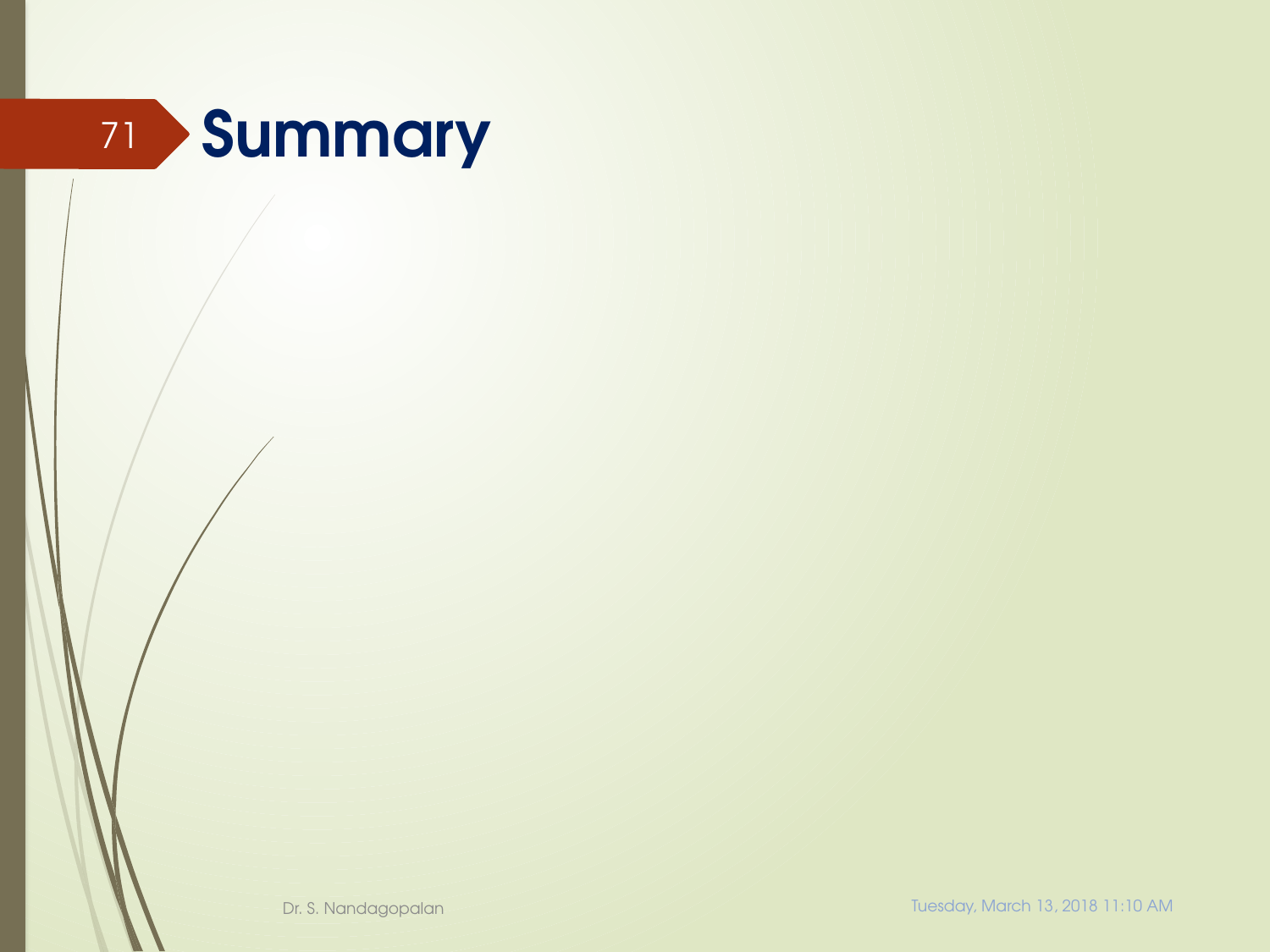

# Summary
71

Tuesday, March 13, 2018 11:10 AM
Dr. S. Nandagopalan